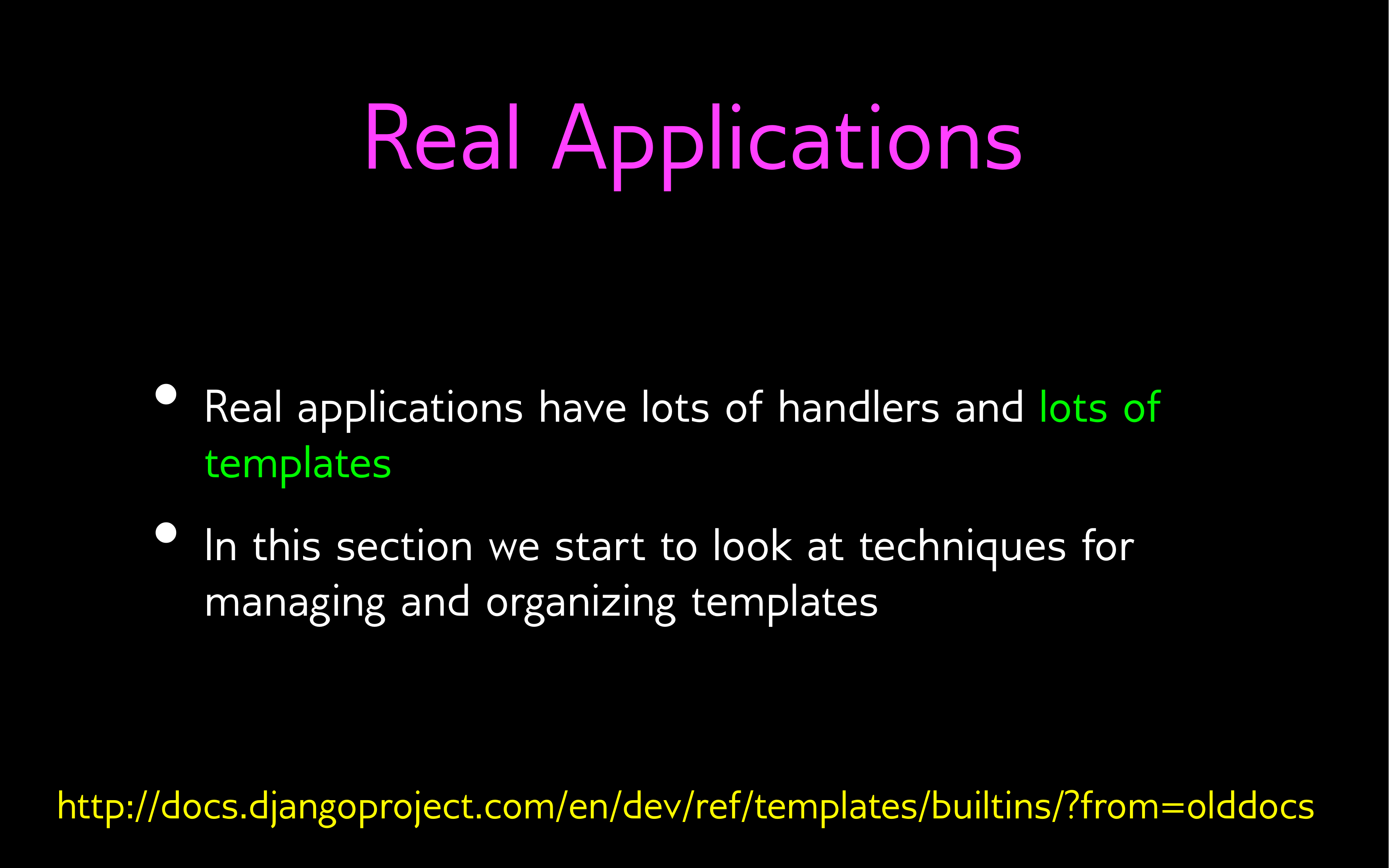

# Real Applications
Real applications have lots of handlers and lots of templates
In this section we start to look at techniques for managing and organizing templates
http://docs.djangoproject.com/en/dev/ref/templates/builtins/?from=olddocs